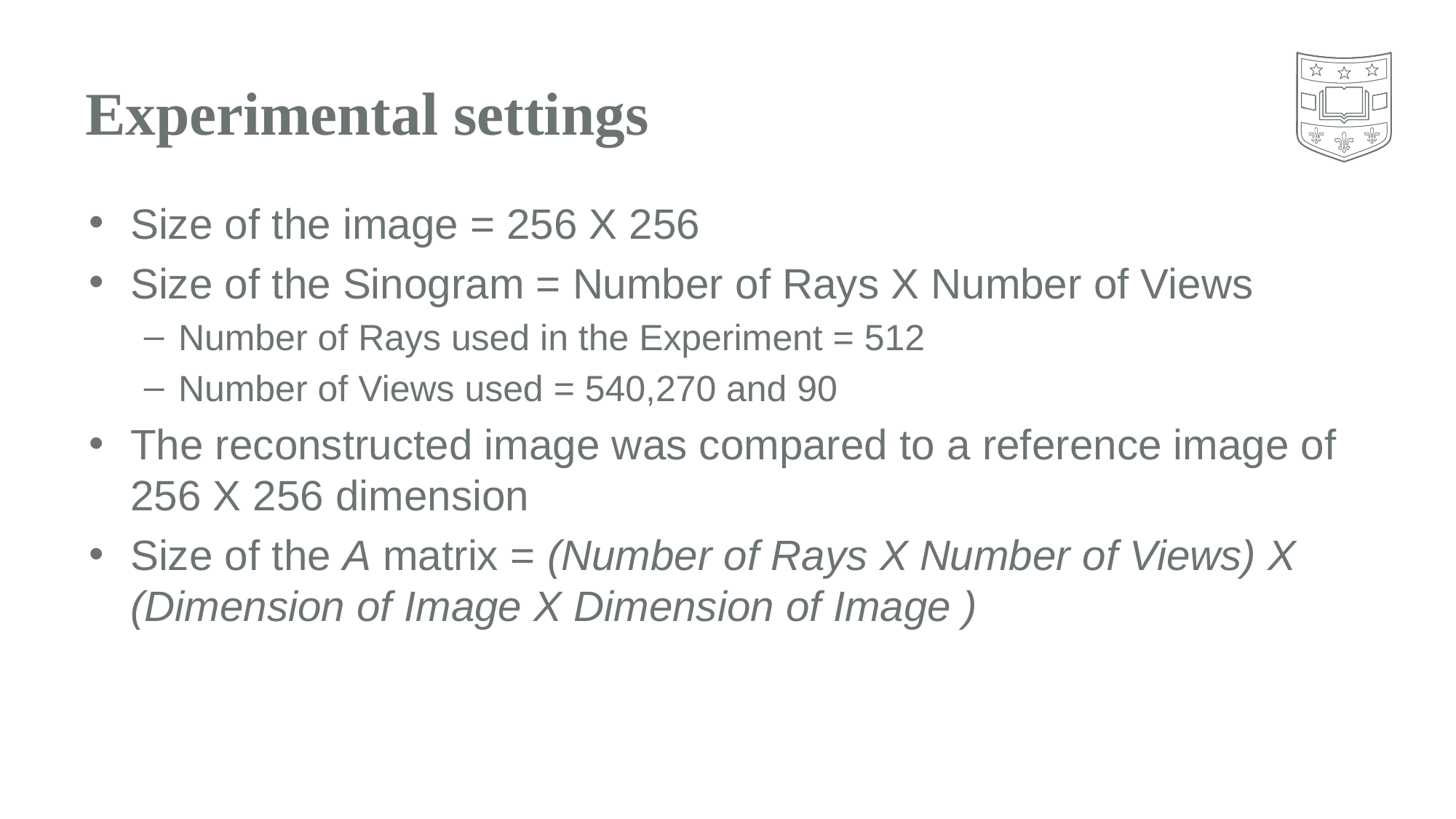

# Experimental settings
Size of the image = 256 X 256
Size of the Sinogram = Number of Rays X Number of Views
Number of Rays used in the Experiment = 512
Number of Views used = 540,270 and 90
The reconstructed image was compared to a reference image of 256 X 256 dimension
Size of the A matrix = (Number of Rays X Number of Views) X (Dimension of Image X Dimension of Image )